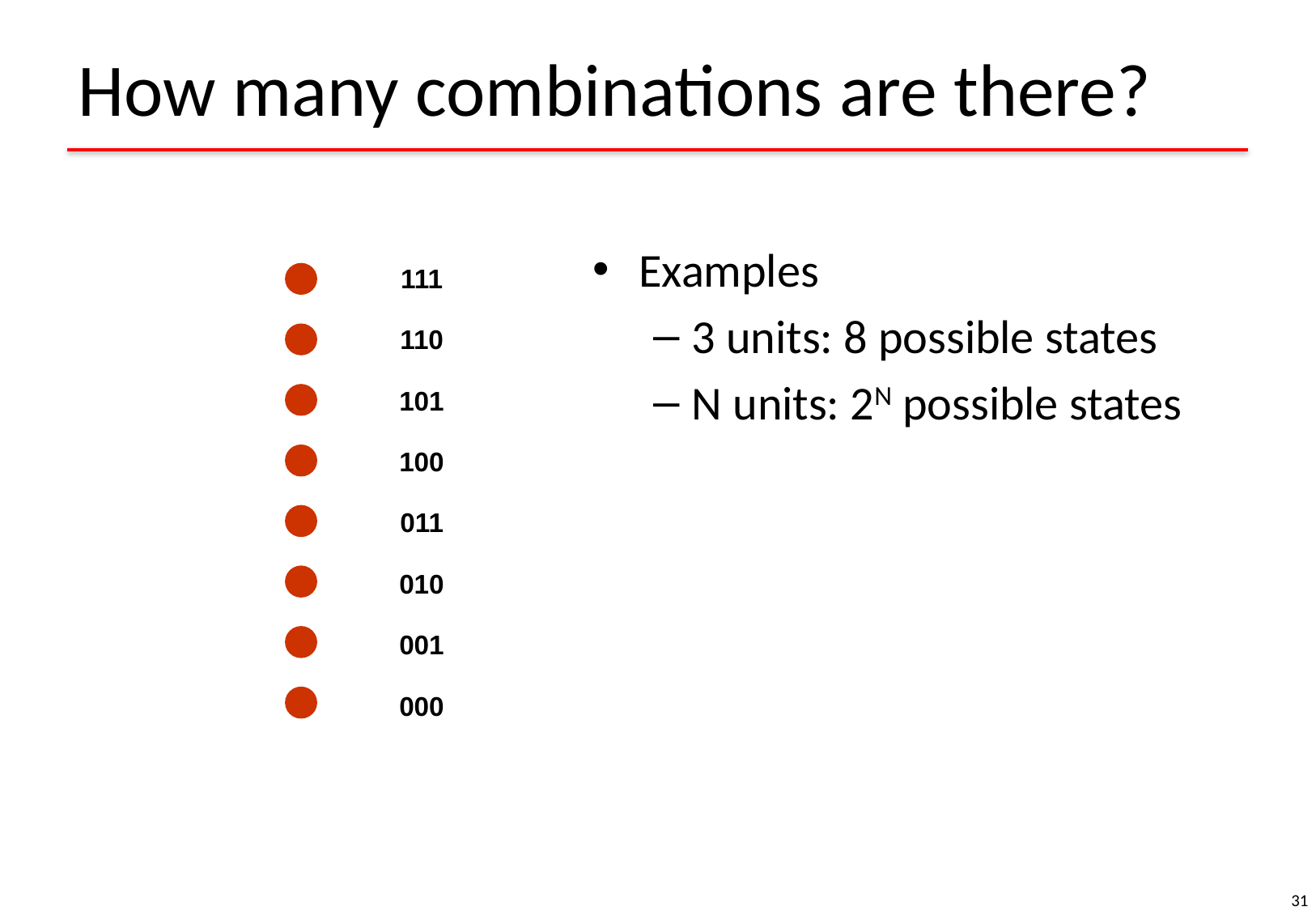

# How many combinations are there?
Examples
3 units: 8 possible states
N units: 2N possible states
111

110
101
100
011
010
001
000
31